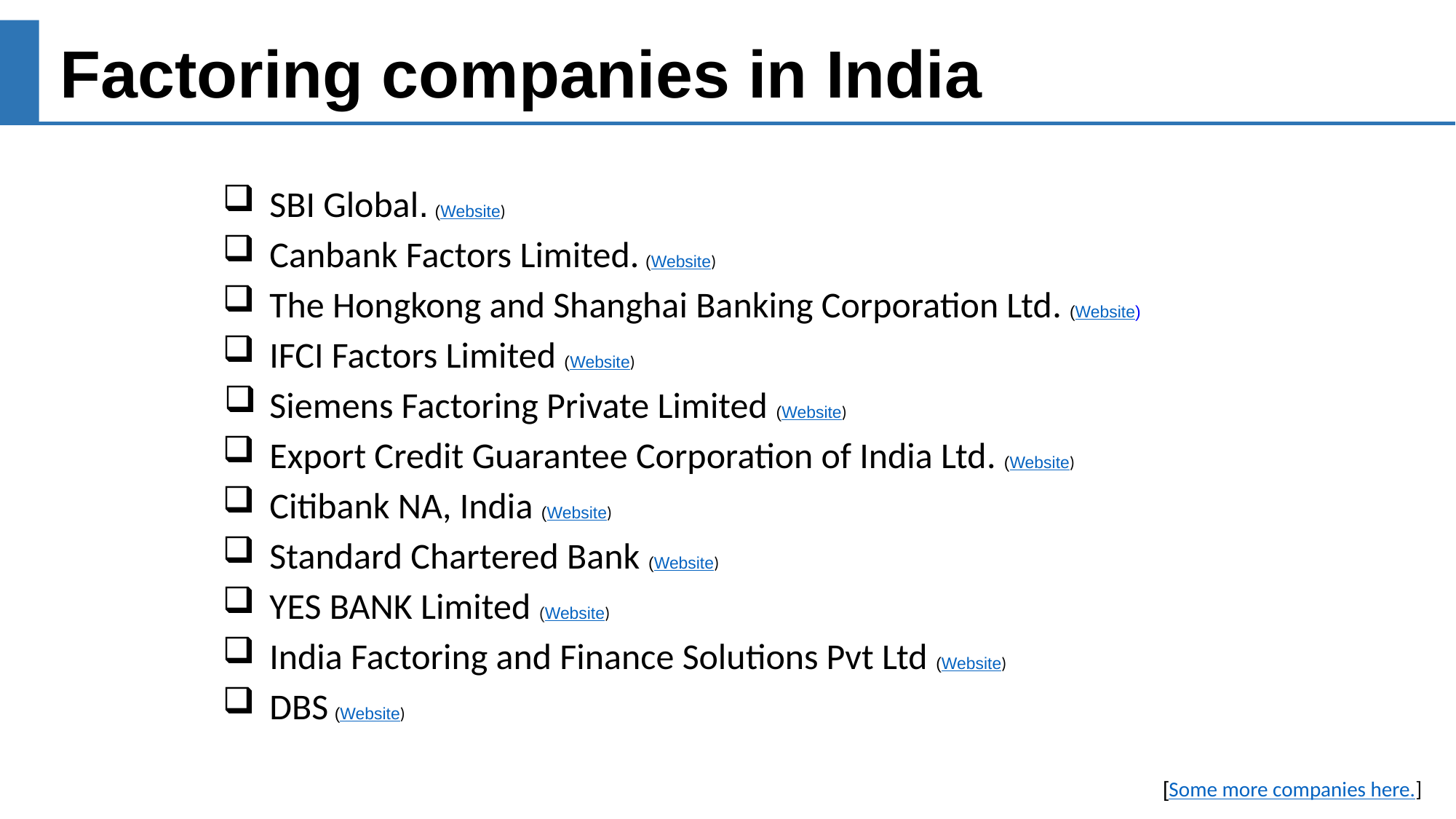

Factoring companies in India
SBI Global. (Website)
Canbank Factors Limited. (Website)
The Hongkong and Shanghai Banking Corporation Ltd. (Website)
IFCI Factors Limited (Website)
Siemens Factoring Private Limited (Website)
Export Credit Guarantee Corporation of India Ltd. (Website)
Citibank NA, India (Website)
Standard Chartered Bank (Website)
YES BANK Limited (Website)
India Factoring and Finance Solutions Pvt Ltd (Website)
DBS (Website)
[Some more companies here.]